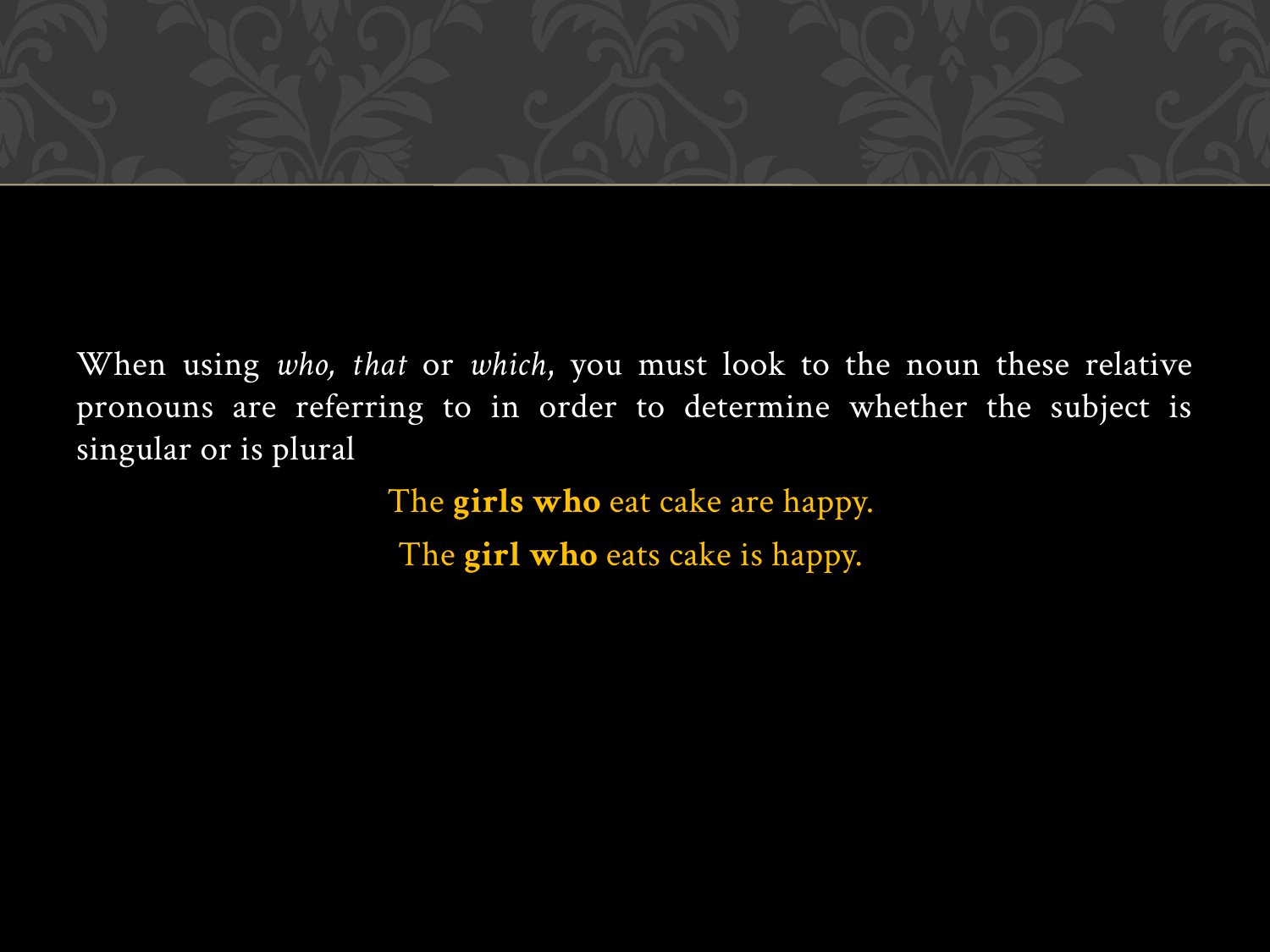

When using who, that or which, you must look to the noun these relative pronouns are referring to in order to determine whether the subject is singular or is plural
The girls who eat cake are happy.
The girl who eats cake is happy.